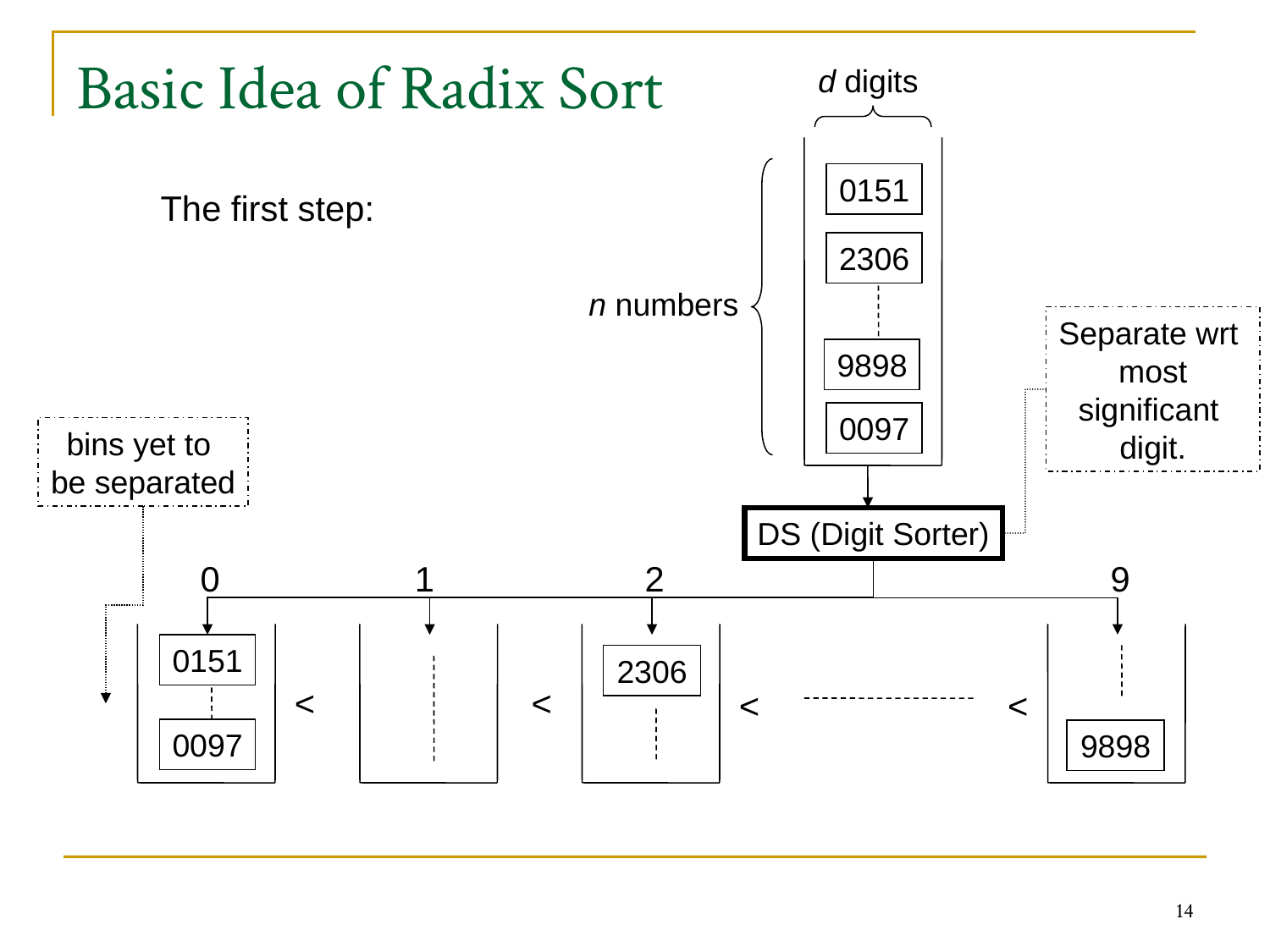

# Basic Idea of Radix Sort
d digits

0151
2306

9898
0097

The first step:
n numbers
Separate wrt
most
significant
digit.
bins yet to
be separated

DS (Digit Sorter)
0
1
2
9

0151
2306

<
<
<
<

0097
9898
14